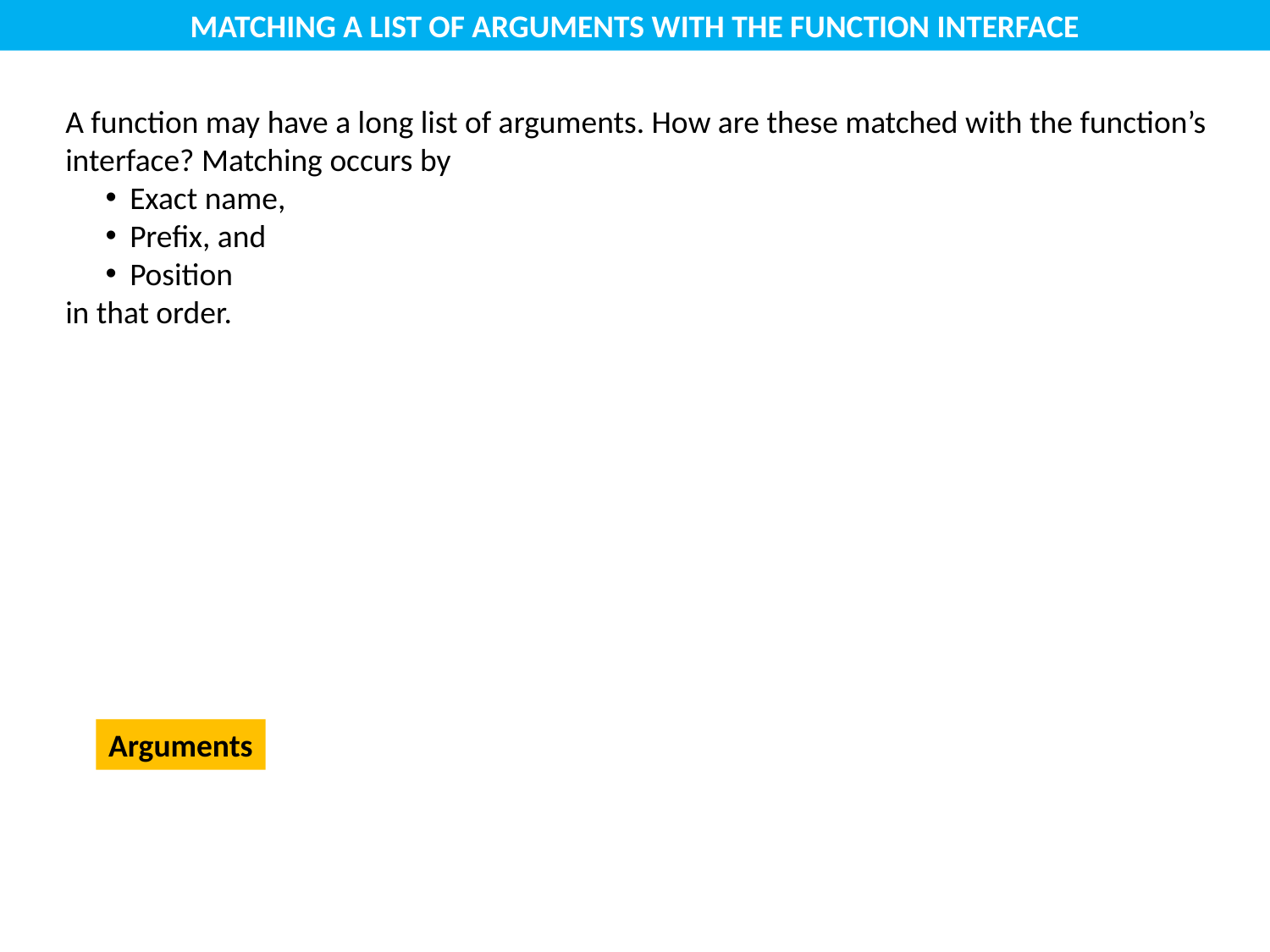

MATCHING A LIST OF ARGUMENTS WITH THE FUNCTION INTERFACE
A function may have a long list of arguments. How are these matched with the function’s interface? Matching occurs by
Exact name,
Prefix, and
Position
in that order.

Arguments